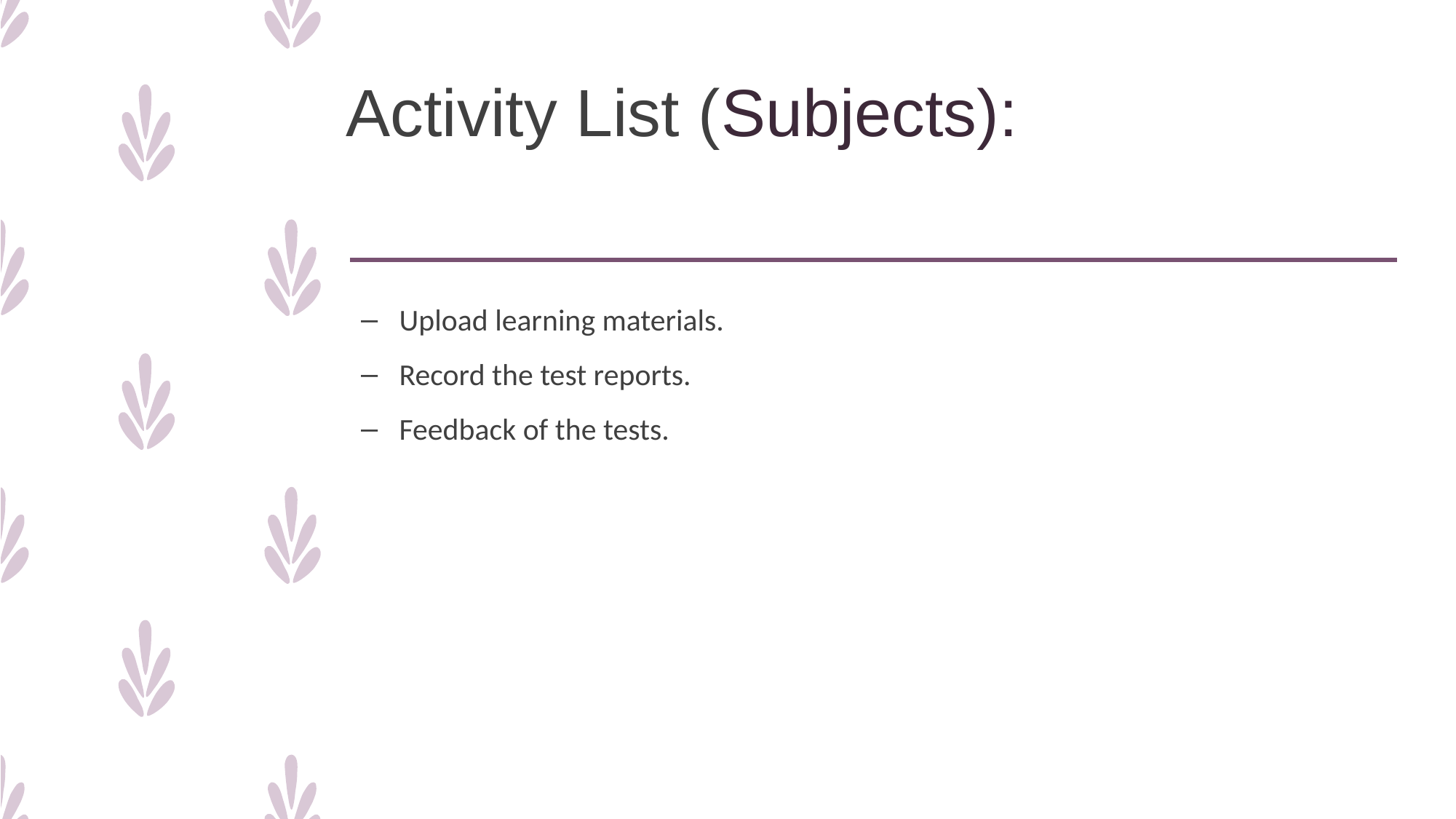

# Activity List (Subjects):
Upload learning materials.
Record the test reports.
Feedback of the tests.